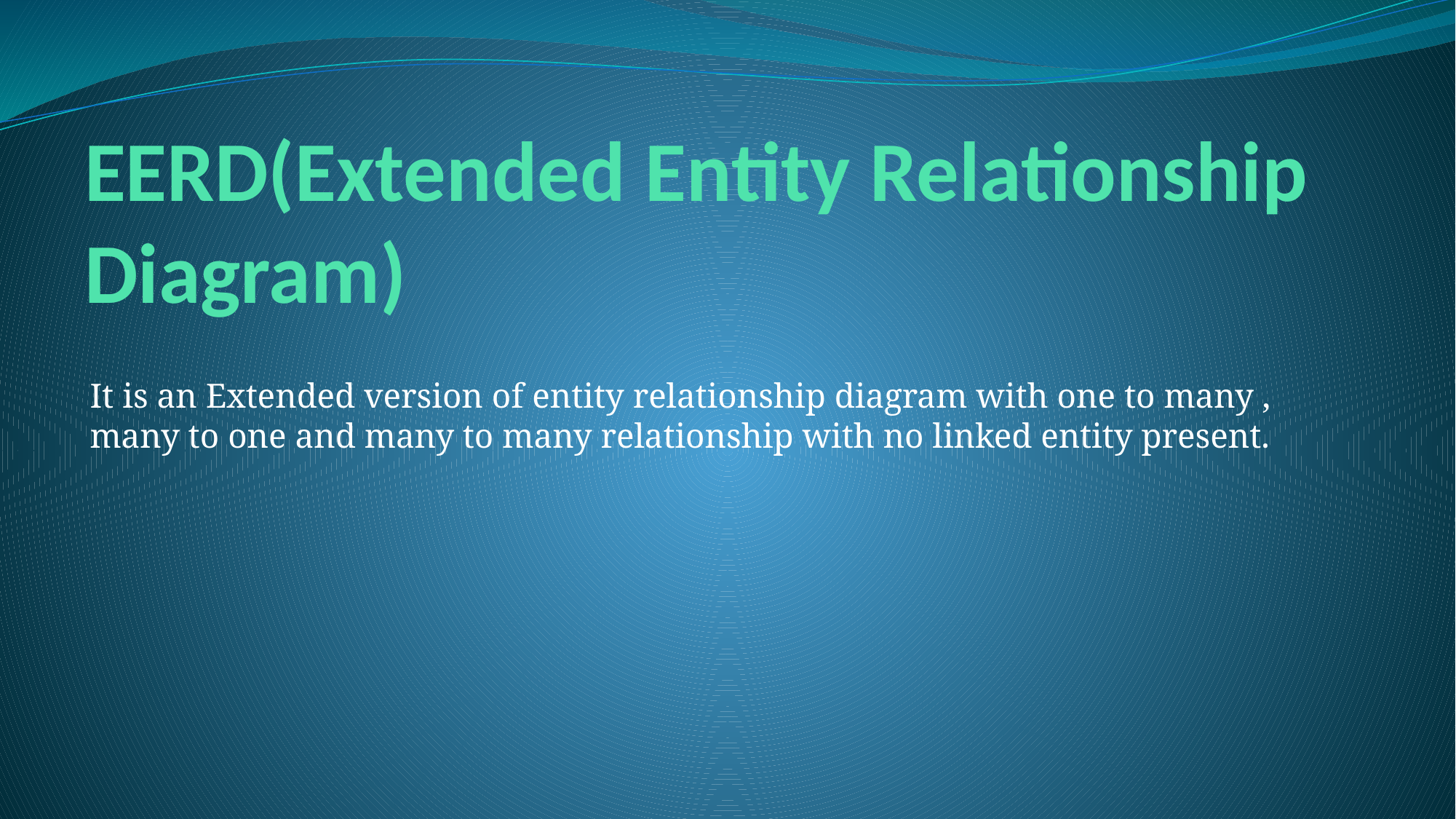

# EERD(Extended Entity Relationship Diagram)

It is an Extended version of entity relationship diagram with one to many , many to one and many to many relationship with no linked entity present.